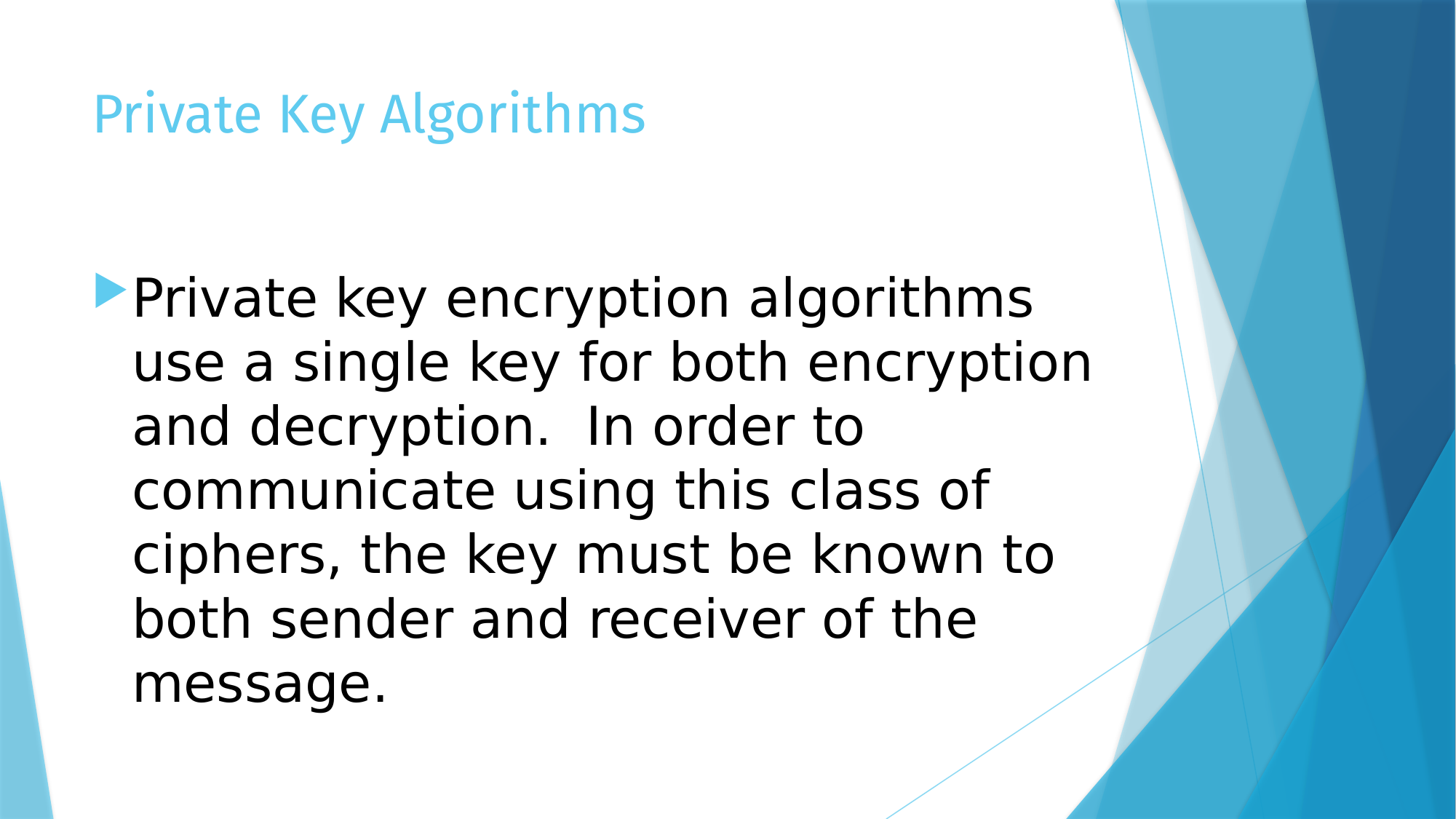

# Private Key Algorithms
Private key encryption algorithms use a single key for both encryption and decryption.  In order to communicate using this class of ciphers, the key must be known to both sender and receiver of the message.